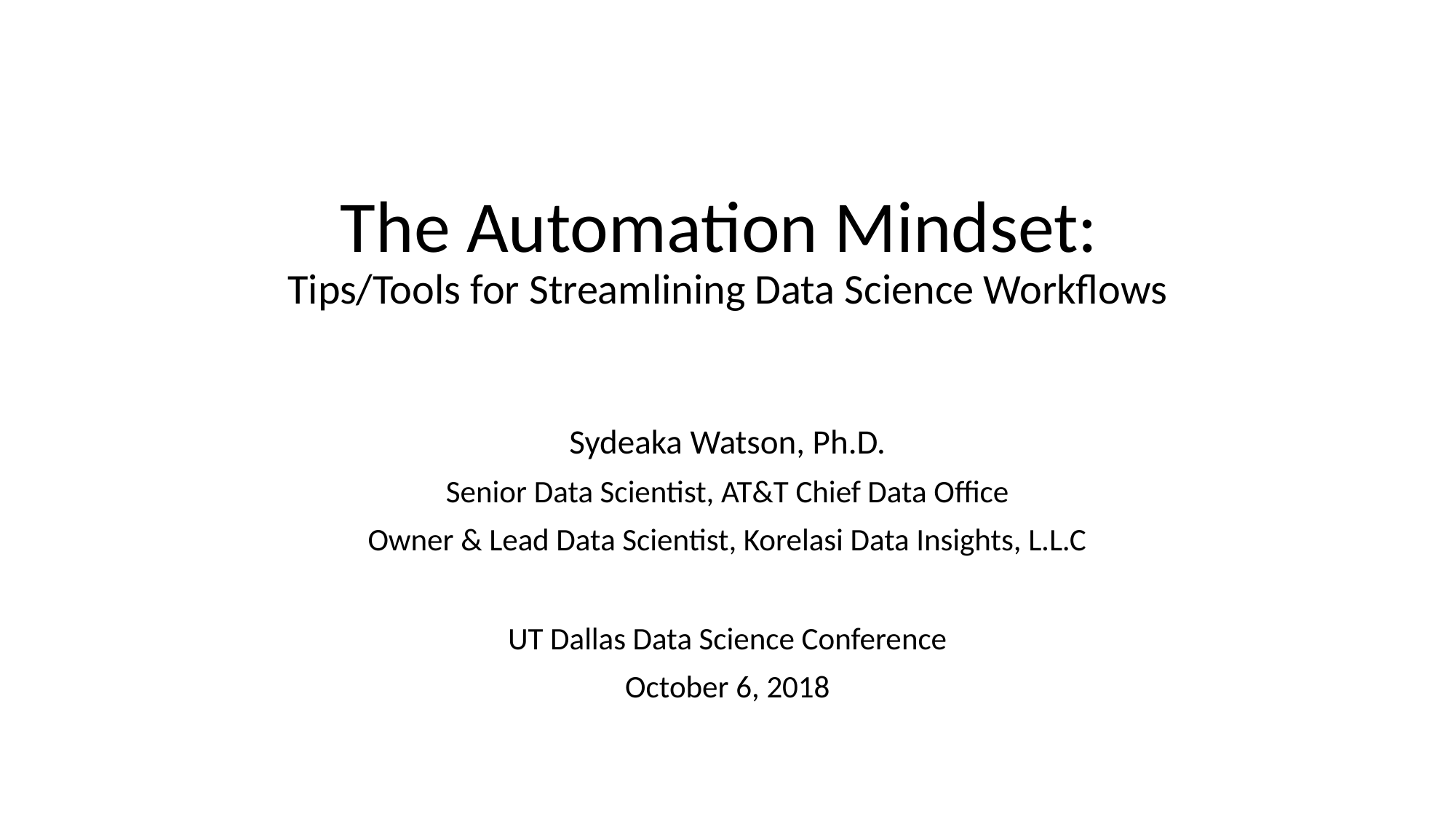

# The Automation Mindset: Tips/Tools for Streamlining Data Science Workflows
Sydeaka Watson, Ph.D.
Senior Data Scientist, AT&T Chief Data Office
Owner & Lead Data Scientist, Korelasi Data Insights, L.L.C

UT Dallas Data Science Conference
October 6, 2018